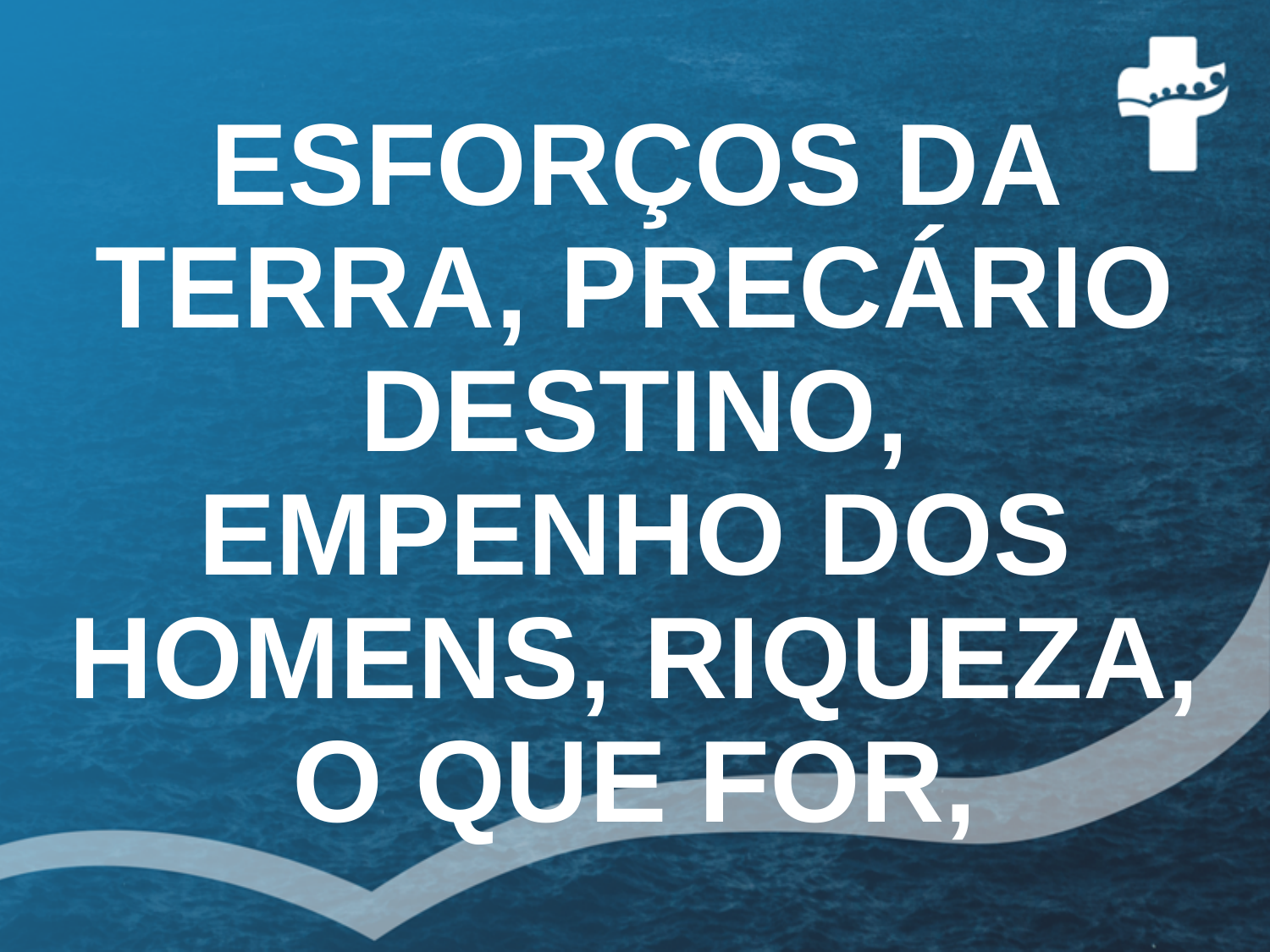

# ESFORÇOS DA TERRA, PRECÁRIO DESTINO, EMPENHO DOS HOMENS, RIQUEZA, O QUE FOR,